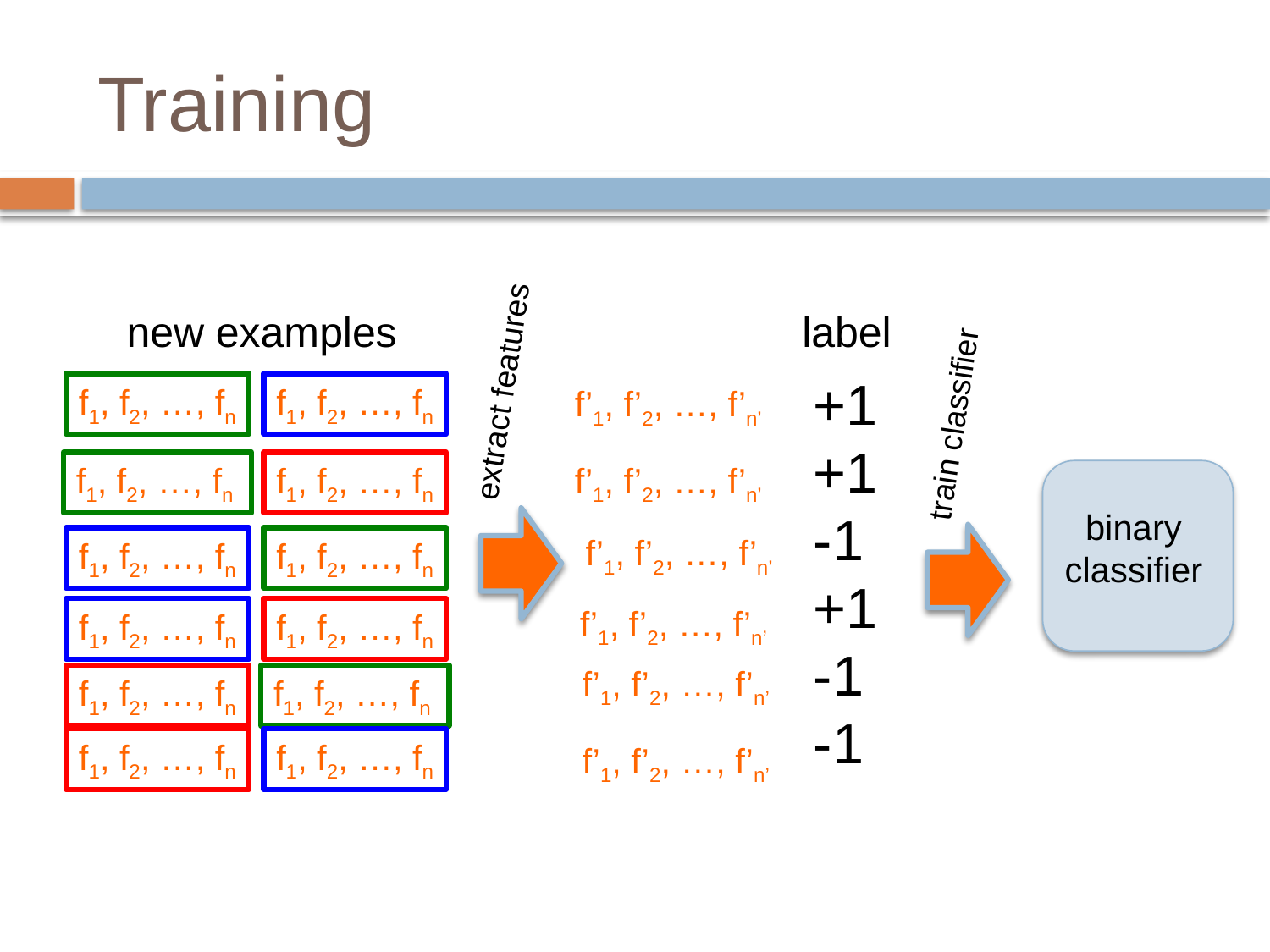

# Training
new examples
label
+1
+1
-1
+1
-1
-1
extract features
f1, f2, …, fn
f1, f2, …, fn
f’1, f’2, …, f’n’
train classifier
f1, f2, …, fn
f1, f2, …, fn
f’1, f’2, …, f’n’

binary classifier

f’1, f’2, …, f’n’
f1, f2, …, fn
f1, f2, …, fn

f’1, f’2, …, f’n’
f1, f2, …, fn
f1, f2, …, fn
f’1, f’2, …, f’n’
f1, f2, …, fn
f1, f2, …, fn
f1, f2, …, fn
f1, f2, …, fn
f’1, f’2, …, f’n’